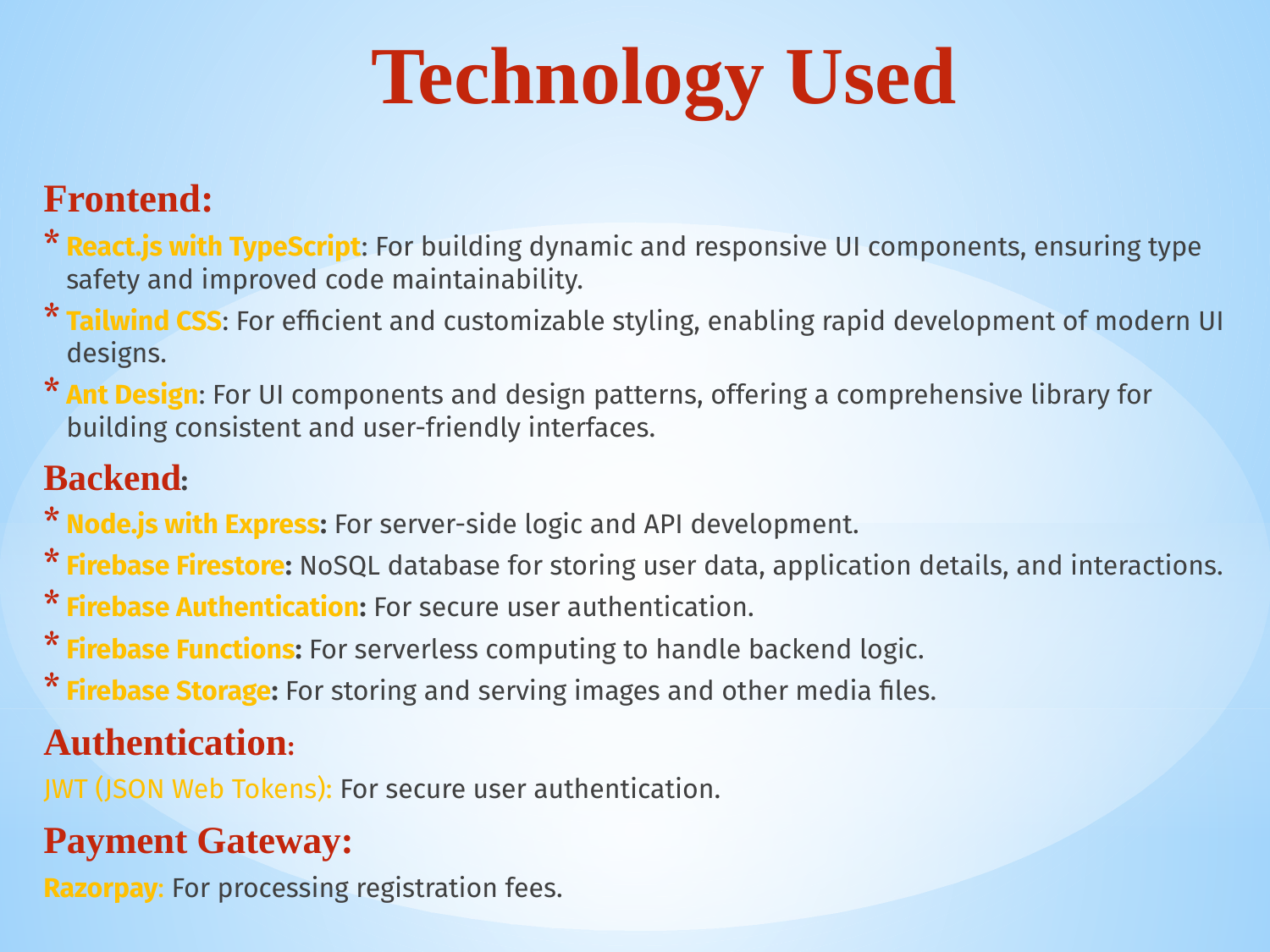

# Technology Used
Frontend:
React.js with TypeScript: For building dynamic and responsive UI components, ensuring type safety and improved code maintainability.
Tailwind CSS: For efficient and customizable styling, enabling rapid development of modern UI designs.
Ant Design: For UI components and design patterns, offering a comprehensive library for building consistent and user-friendly interfaces.
Backend:
Node.js with Express: For server-side logic and API development.
Firebase Firestore: NoSQL database for storing user data, application details, and interactions.
Firebase Authentication: For secure user authentication.
Firebase Functions: For serverless computing to handle backend logic.
Firebase Storage: For storing and serving images and other media files.
Authentication:
JWT (JSON Web Tokens): For secure user authentication.
Payment Gateway:
Razorpay: For processing registration fees.